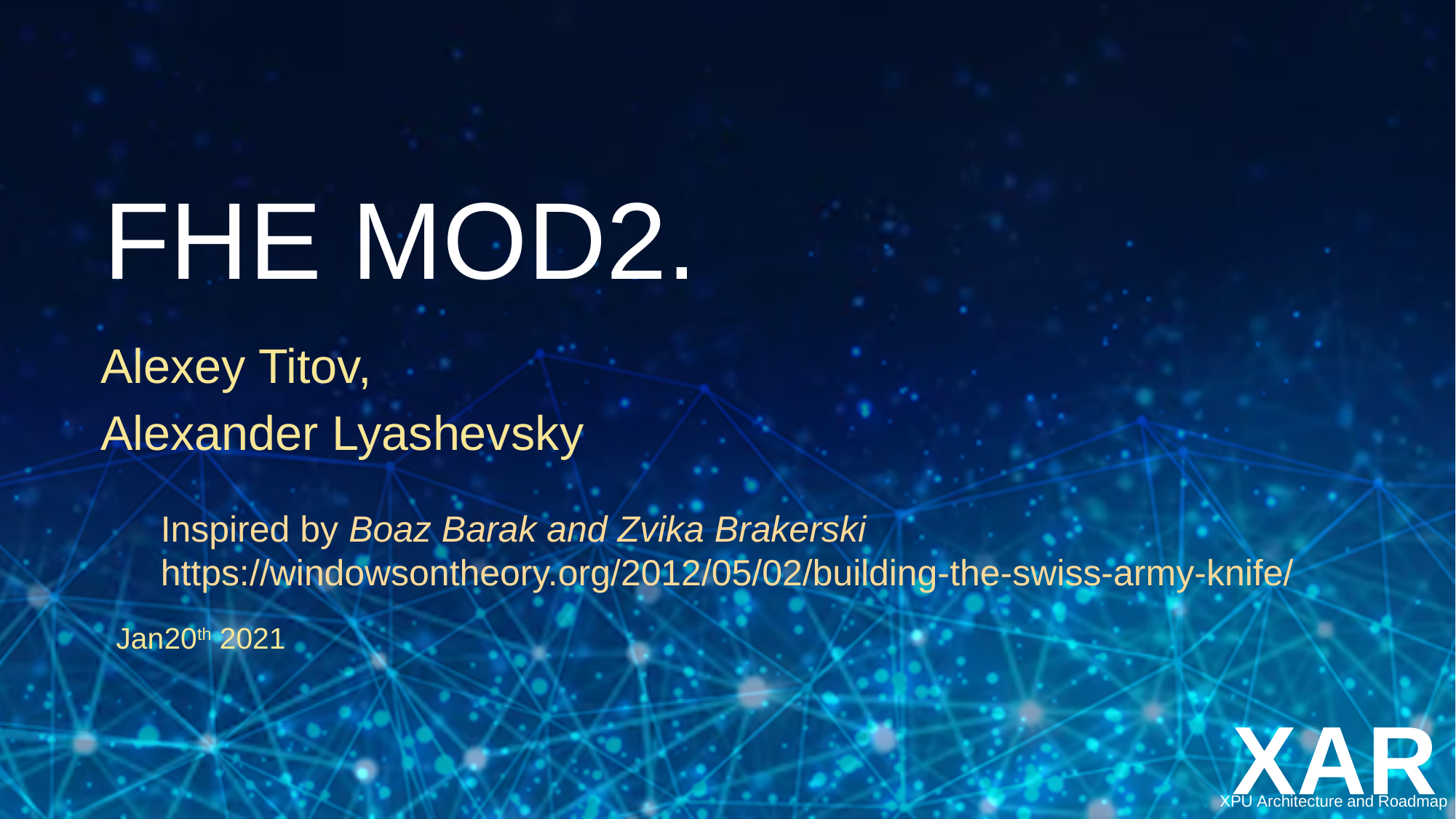

# FHE MOD2.
Alexey Titov,
Alexander Lyashevsky
Inspired by Boaz Barak and Zvika Brakerski
https://windowsontheory.org/2012/05/02/building-the-swiss-army-knife/
Jan20th 2021